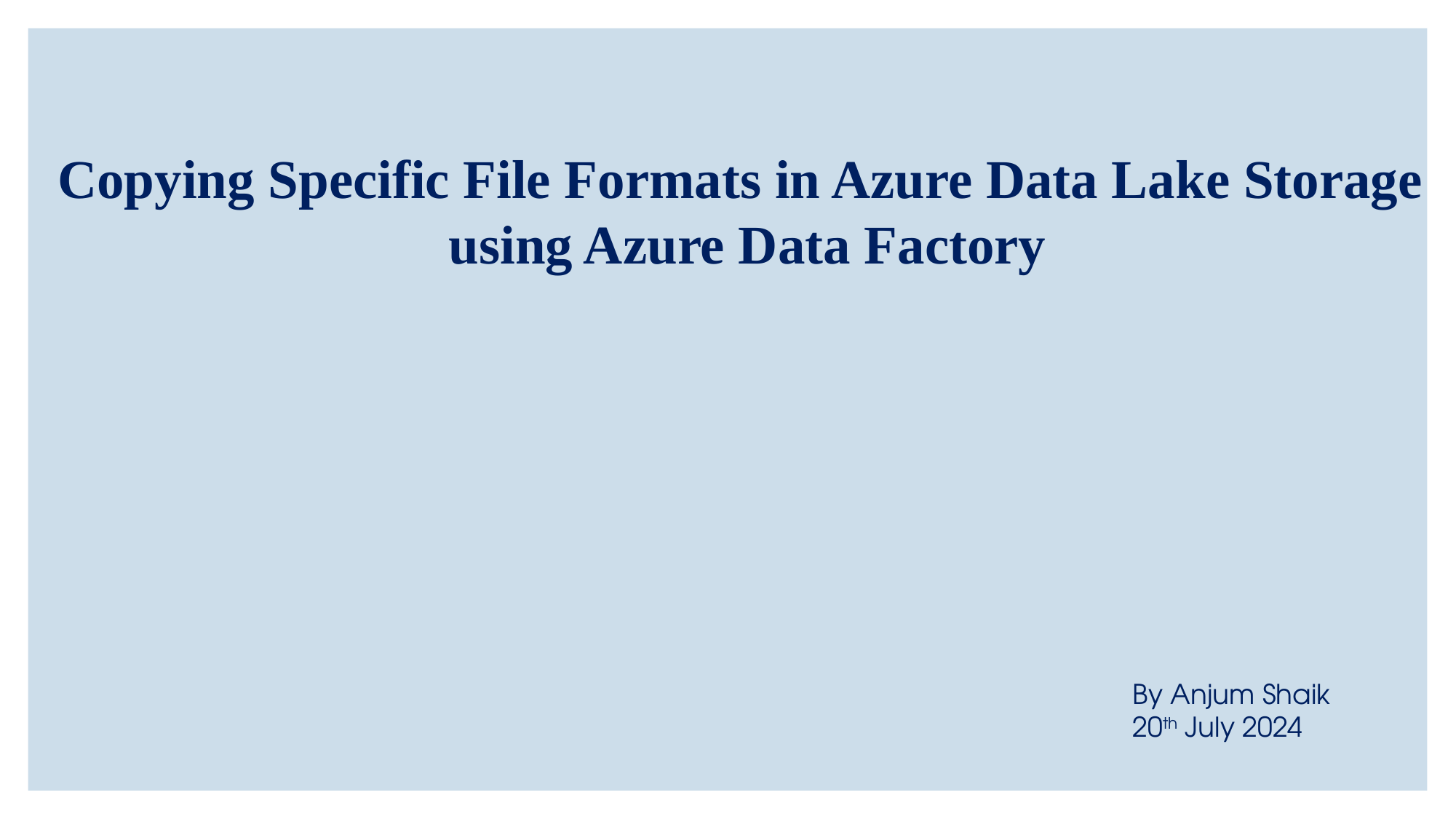

Copying Specific File Formats in Azure Data Lake Storage
using Azure Data Factory
By Anjum Shaik
20th July 2024